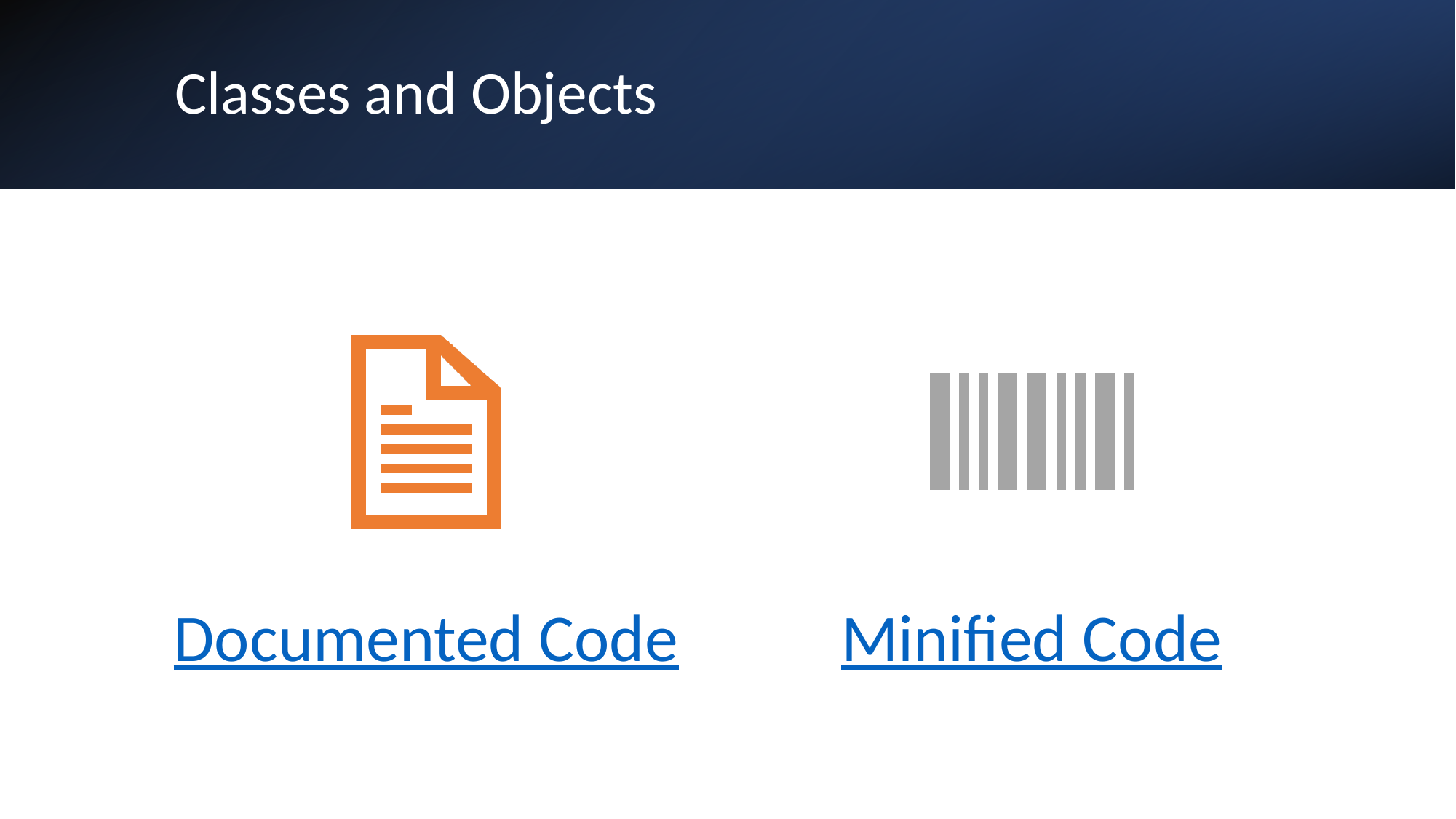

# Classes and Objects
Documented Code
Minified Code